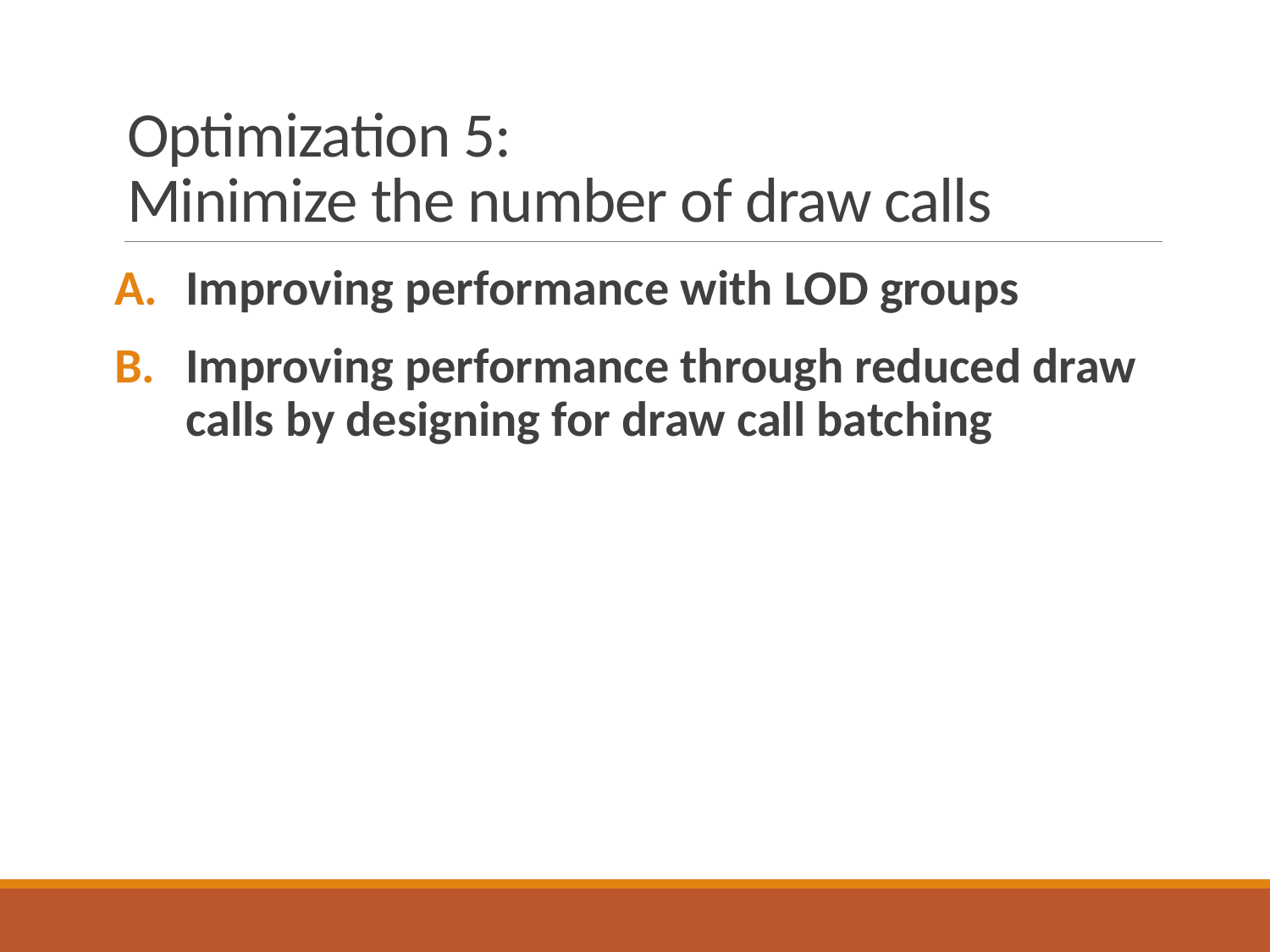

# Optimization 5: Minimize the number of draw calls
Improving performance with LOD groups
Improving performance through reduced draw calls by designing for draw call batching